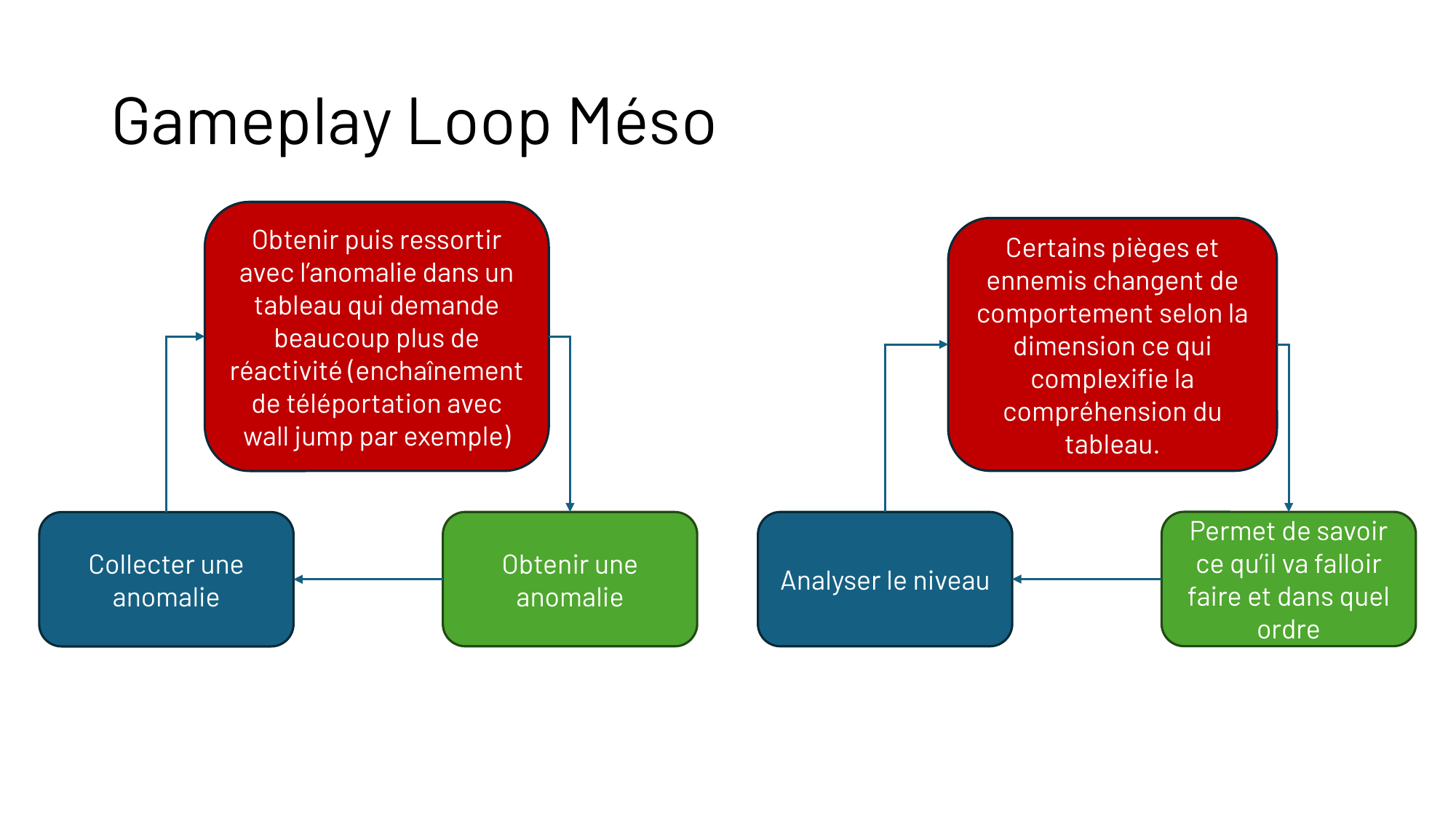

# Gameplay Loop Méso
Obtenir puis ressortir avec l’anomalie dans un tableau qui demande beaucoup plus de réactivité (enchaînement de téléportation avec wall jump par exemple)

Certains pièges et ennemis changent de comportement selon la dimension ce qui complexifie la compréhension du tableau.
Permet de savoir ce qu’il va falloir faire et dans quel ordre
Obtenir une anomalie
Analyser le niveau
Collecter une anomalie